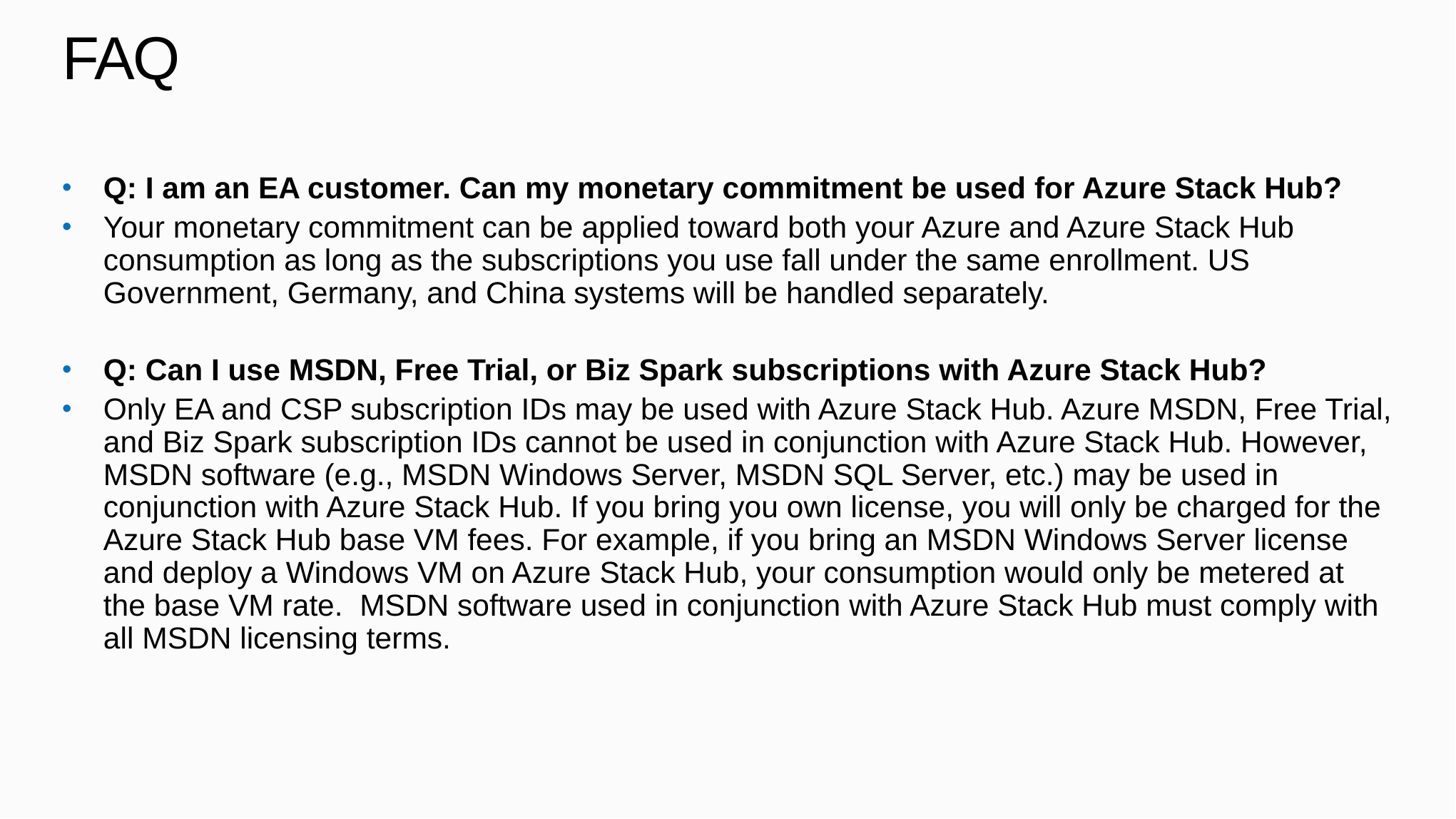

# FAQ
Q: I am an EA customer. Can my monetary commitment be used for Azure Stack Hub?
Your monetary commitment can be applied toward both your Azure and Azure Stack Hub consumption as long as the subscriptions you use fall under the same enrollment. US Government, Germany, and China systems will be handled separately.

Q: Can I use MSDN, Free Trial, or Biz Spark subscriptions with Azure Stack Hub?
Only EA and CSP subscription IDs may be used with Azure Stack Hub. Azure MSDN, Free Trial, and Biz Spark subscription IDs cannot be used in conjunction with Azure Stack Hub. However, MSDN software (e.g., MSDN Windows Server, MSDN SQL Server, etc.) may be used in conjunction with Azure Stack Hub. If you bring you own license, you will only be charged for the Azure Stack Hub base VM fees. For example, if you bring an MSDN Windows Server license and deploy a Windows VM on Azure Stack Hub, your consumption would only be metered at the base VM rate.  MSDN software used in conjunction with Azure Stack Hub must comply with all MSDN licensing terms.